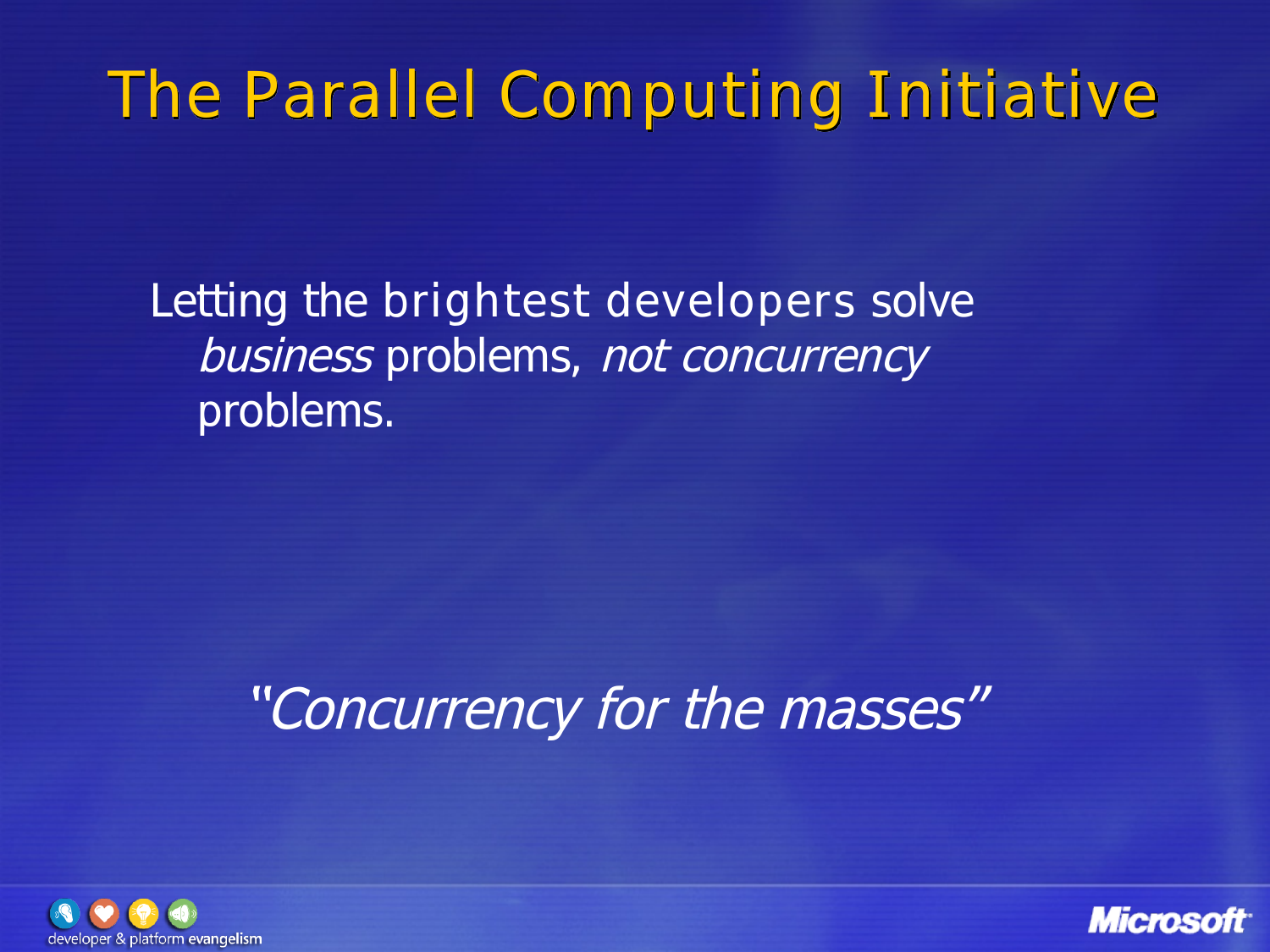

# The Parallel Computing Initiative
Letting the brightest developers solve business problems, not concurrency problems.
“Concurrency for the masses”